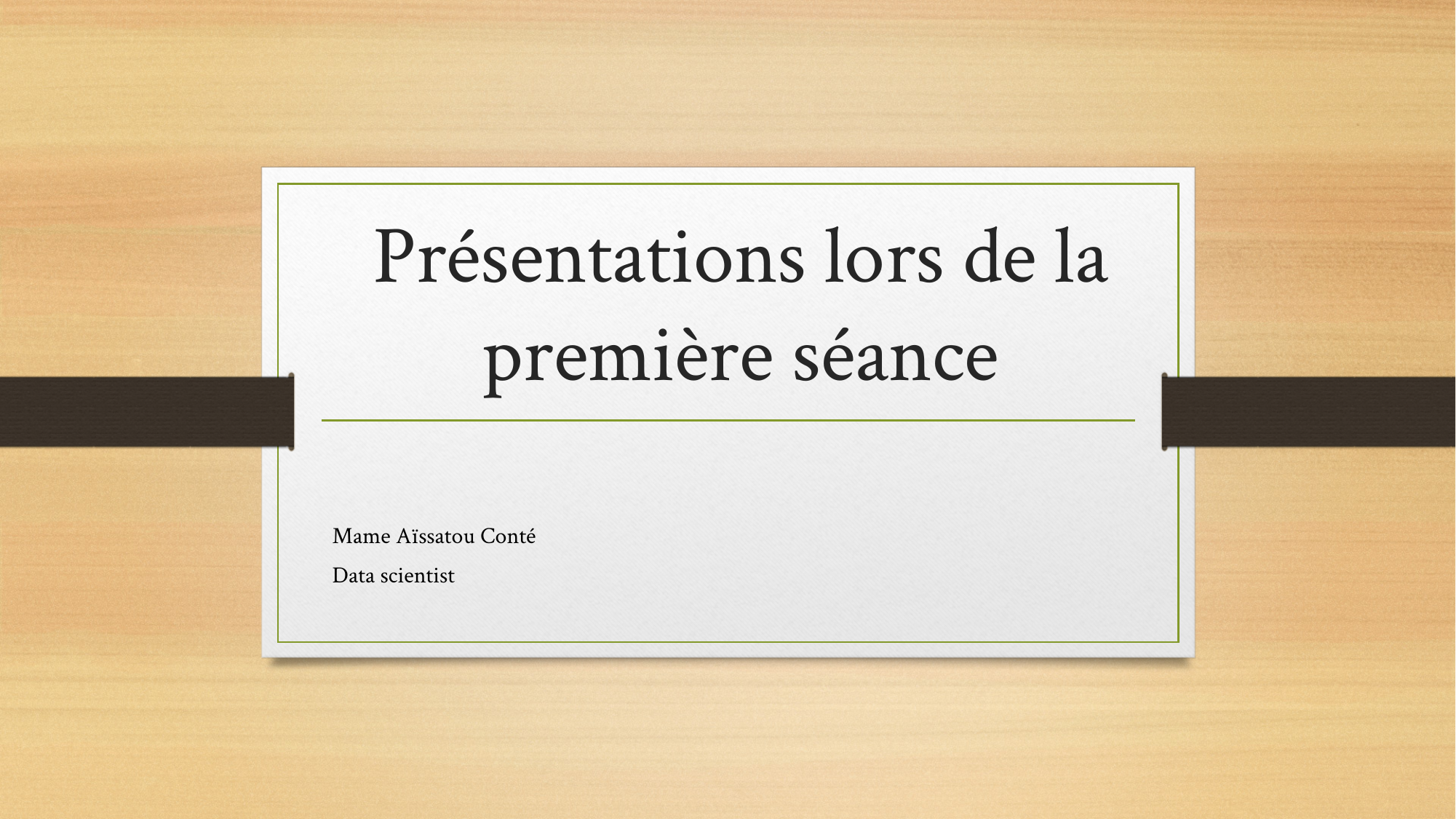

# Présentations lors de la première séance

Mame Aïssatou Conté
Data scientist